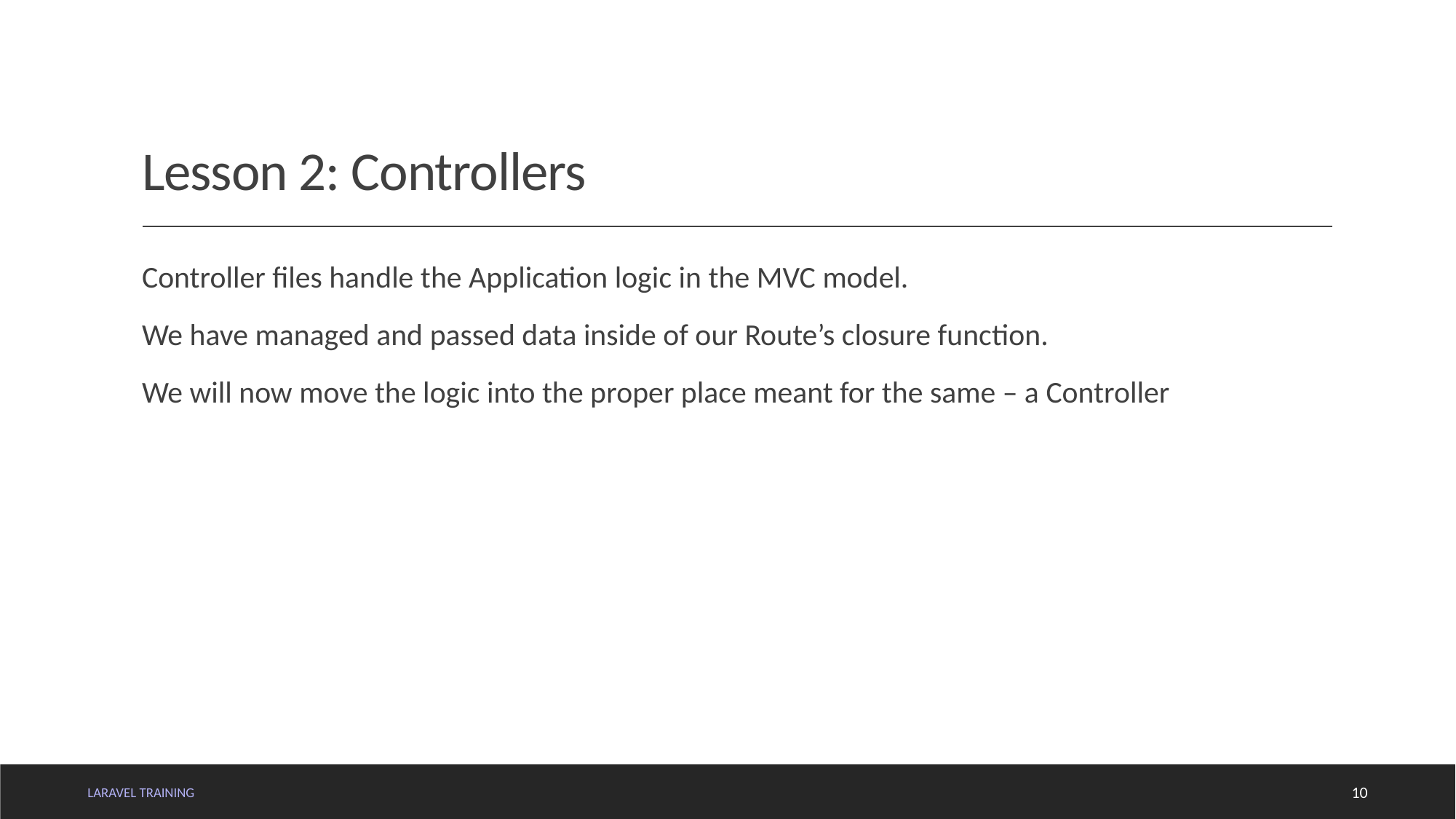

# Lesson 2: Controllers
Controller files handle the Application logic in the MVC model.
We have managed and passed data inside of our Route’s closure function.
We will now move the logic into the proper place meant for the same – a Controller
LARAVEL TRAINING
10